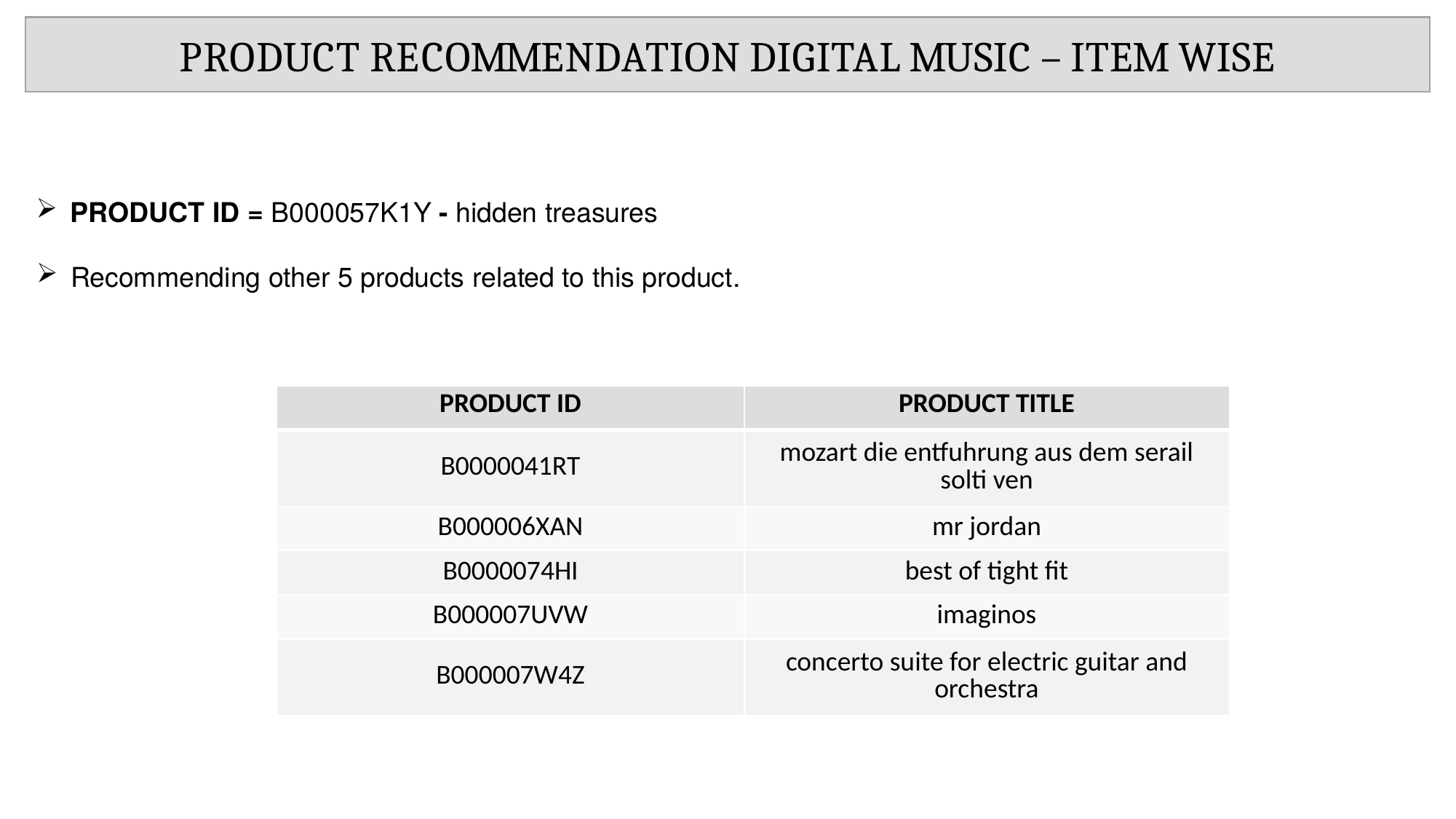

PRODUCT RECOMMENDATION DIGITAL MUSIC – ITEM WISE
PRODUCT ID = B000057K1Y - hidden treasures
Recommending other 5 products related to this product.
| PRODUCT ID | PRODUCT TITLE |
| --- | --- |
| B0000041RT | mozart die entfuhrung aus dem serail solti ven |
| B000006XAN | mr jordan |
| B0000074HI | best of tight fit |
| B000007UVW | imaginos |
| B000007W4Z | concerto suite for electric guitar and orchestra |